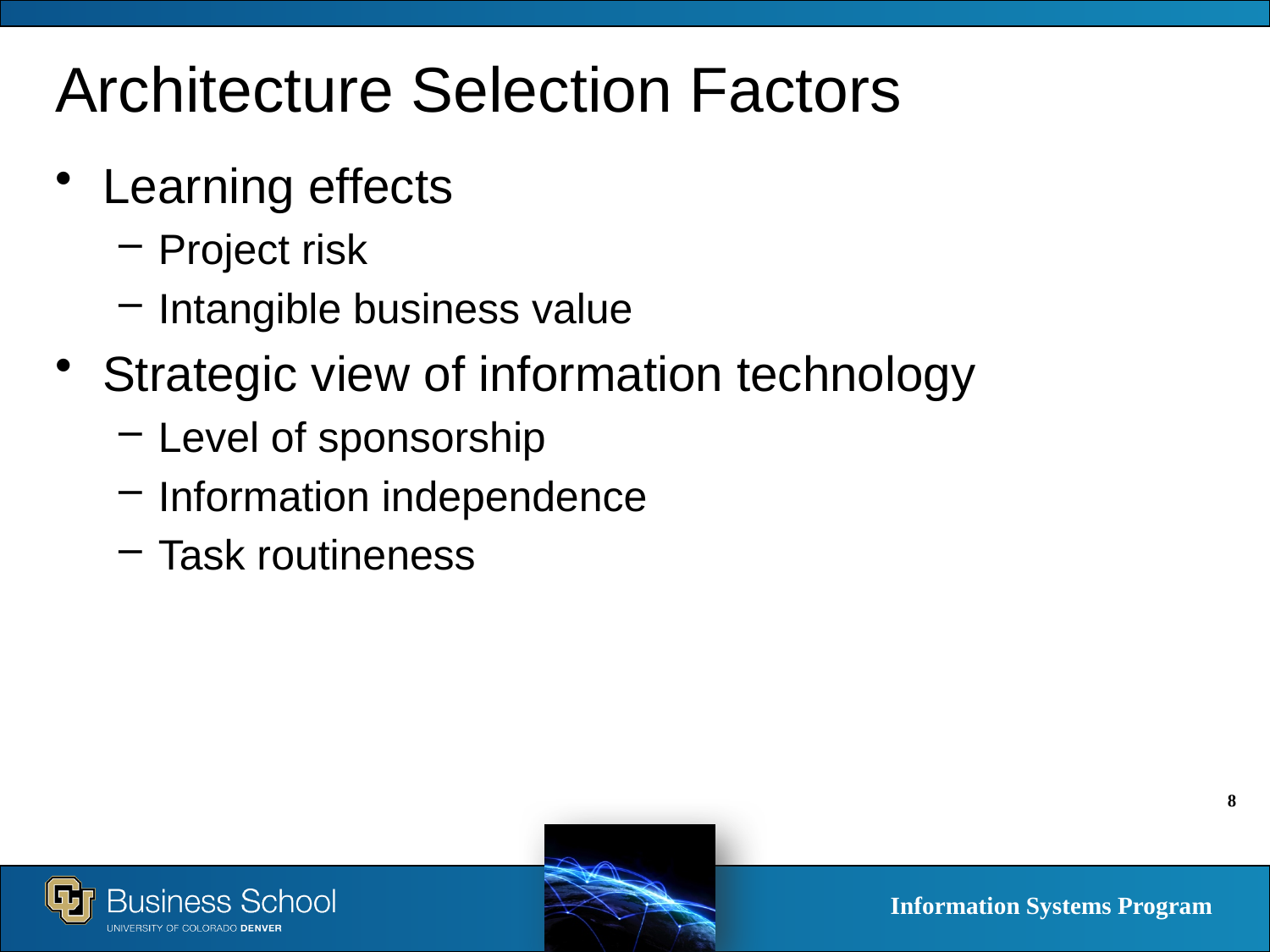

# Architecture Selection Factors
Learning effects
Project risk
Intangible business value
Strategic view of information technology
Level of sponsorship
Information independence
Task routineness